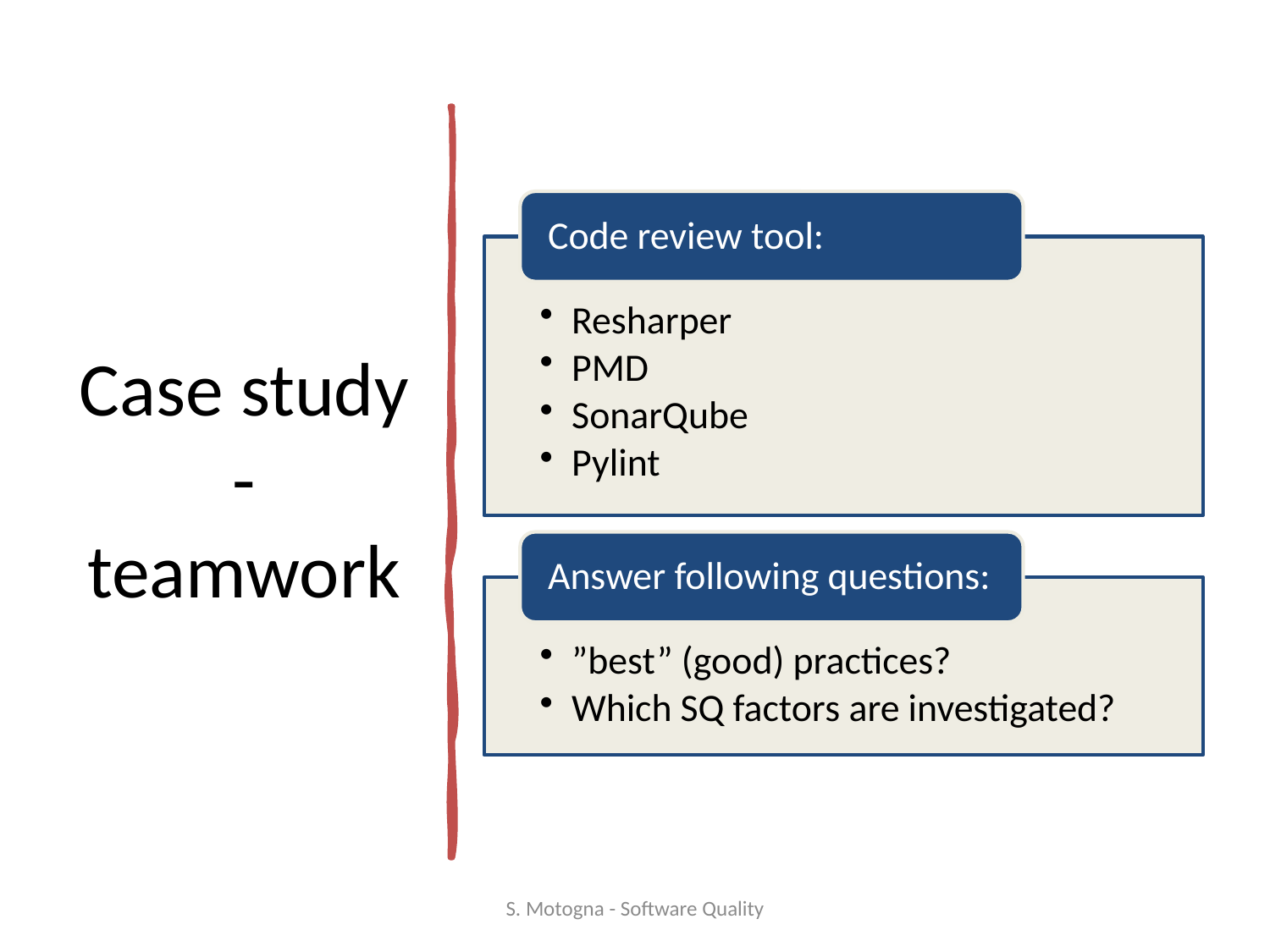

Resharper
PMD
SonarQube
Pylint
Code review tool:
”best” (good) practices?
Which SQ factors are investigated?
Answer following questions:
# Case study - teamwork

S. Motogna - Software Quality